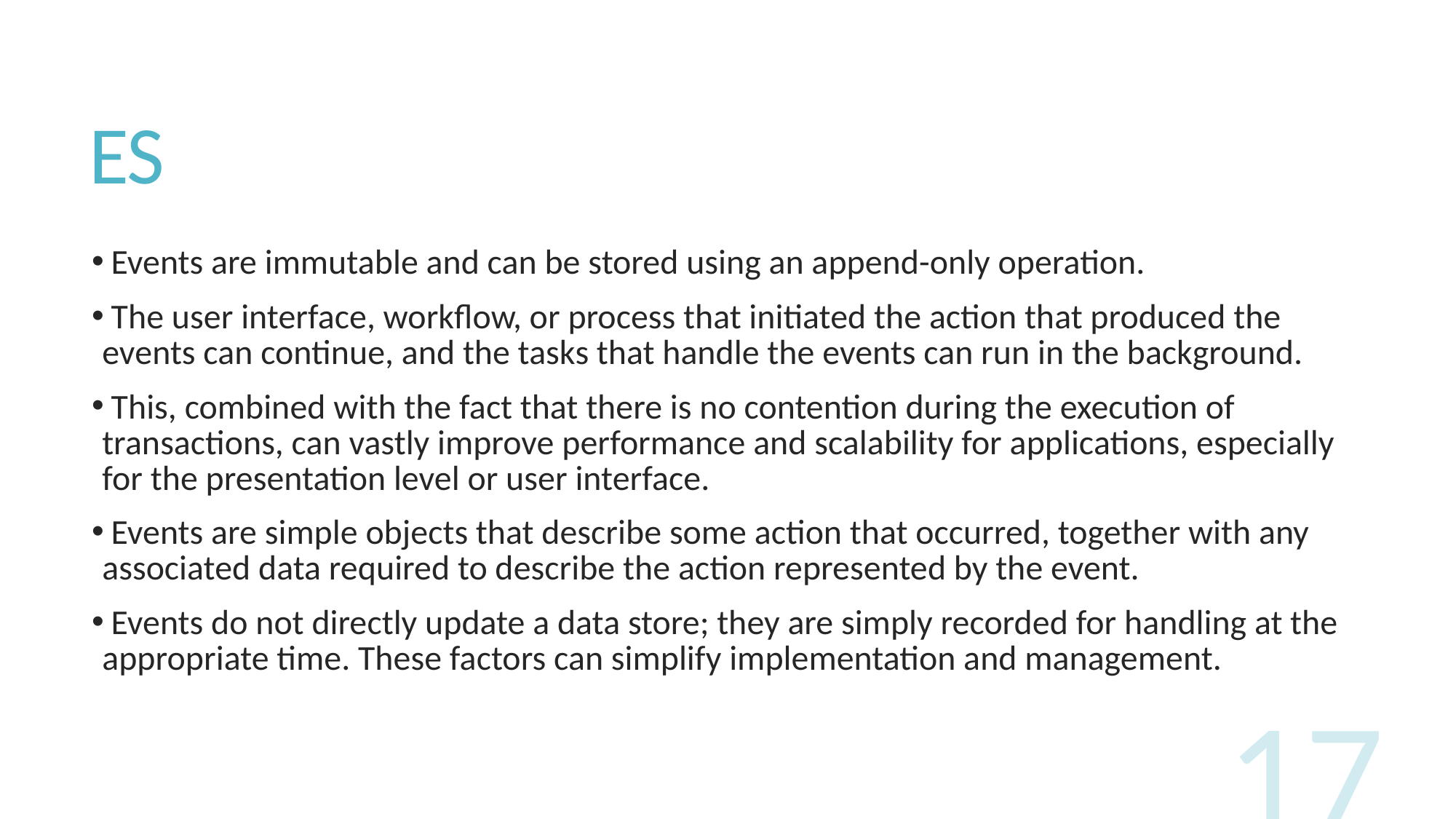

# ES
 Events are immutable and can be stored using an append-only operation.
 The user interface, workflow, or process that initiated the action that produced the events can continue, and the tasks that handle the events can run in the background.
 This, combined with the fact that there is no contention during the execution of transactions, can vastly improve performance and scalability for applications, especially for the presentation level or user interface.
 Events are simple objects that describe some action that occurred, together with any associated data required to describe the action represented by the event.
 Events do not directly update a data store; they are simply recorded for handling at the appropriate time. These factors can simplify implementation and management.

17